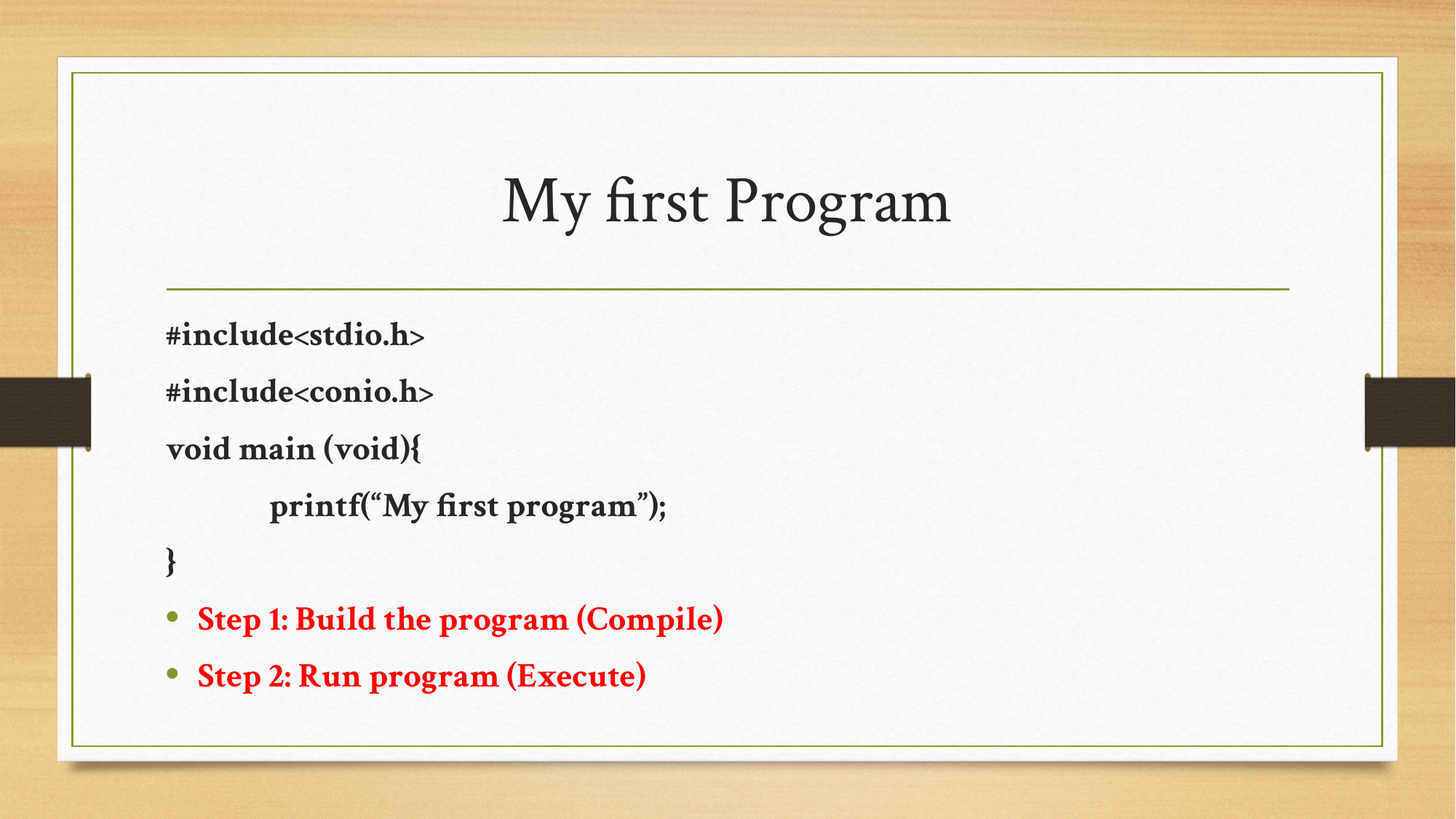

# My first Program
#include<stdio.h>
#include<conio.h>
void main (void){
	printf(“My first program”);
}
Step 1: Build the program (Compile)
Step 2: Run program (Execute)